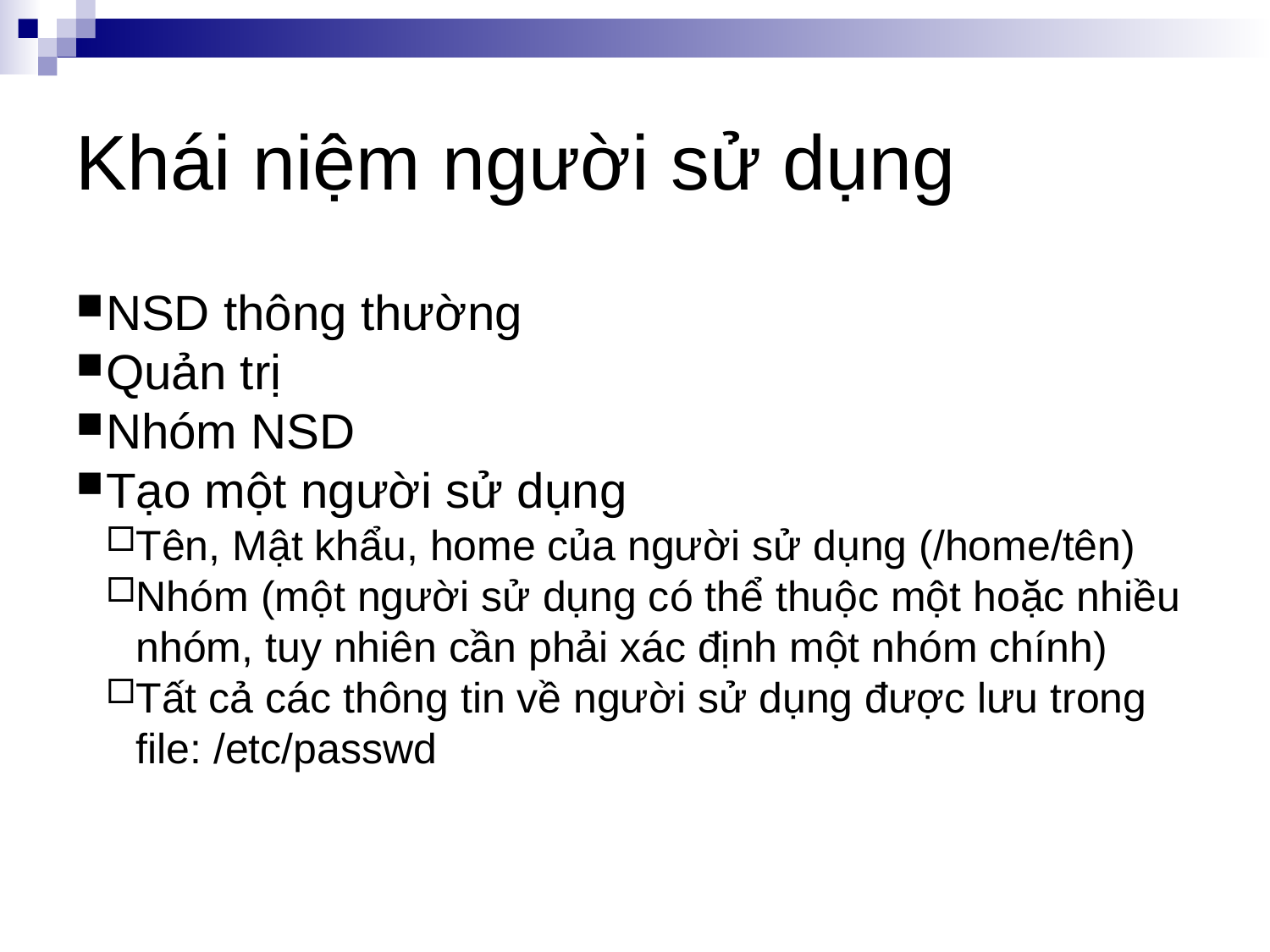

Khái niệm người sử dụng
NSD thông thường
Quản trị
Nhóm NSD
Tạo một người sử dụng
Tên, Mật khẩu, home của người sử dụng (/home/tên)
Nhóm (một người sử dụng có thể thuộc một hoặc nhiều nhóm, tuy nhiên cần phải xác định một nhóm chính)
Tất cả các thông tin về người sử dụng được lưu trong file: /etc/passwd